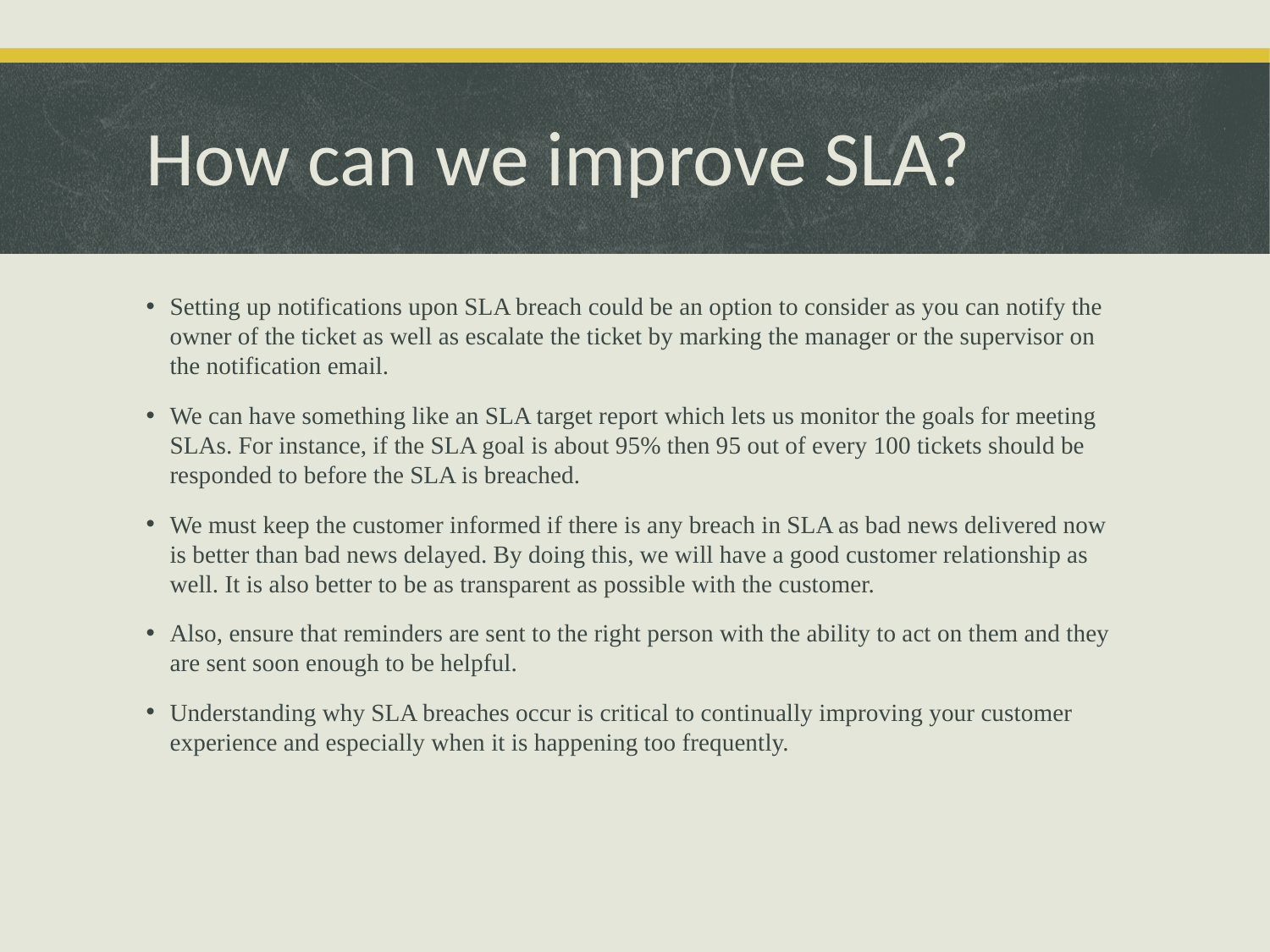

# How can we improve SLA?
Setting up notifications upon SLA breach could be an option to consider as you can notify the owner of the ticket as well as escalate the ticket by marking the manager or the supervisor on the notification email.
We can have something like an SLA target report which lets us monitor the goals for meeting SLAs. For instance, if the SLA goal is about 95% then 95 out of every 100 tickets should be responded to before the SLA is breached.
We must keep the customer informed if there is any breach in SLA as bad news delivered now is better than bad news delayed. By doing this, we will have a good customer relationship as well. It is also better to be as transparent as possible with the customer.
Also, ensure that reminders are sent to the right person with the ability to act on them and they are sent soon enough to be helpful.
Understanding why SLA breaches occur is critical to continually improving your customer experience and especially when it is happening too frequently.